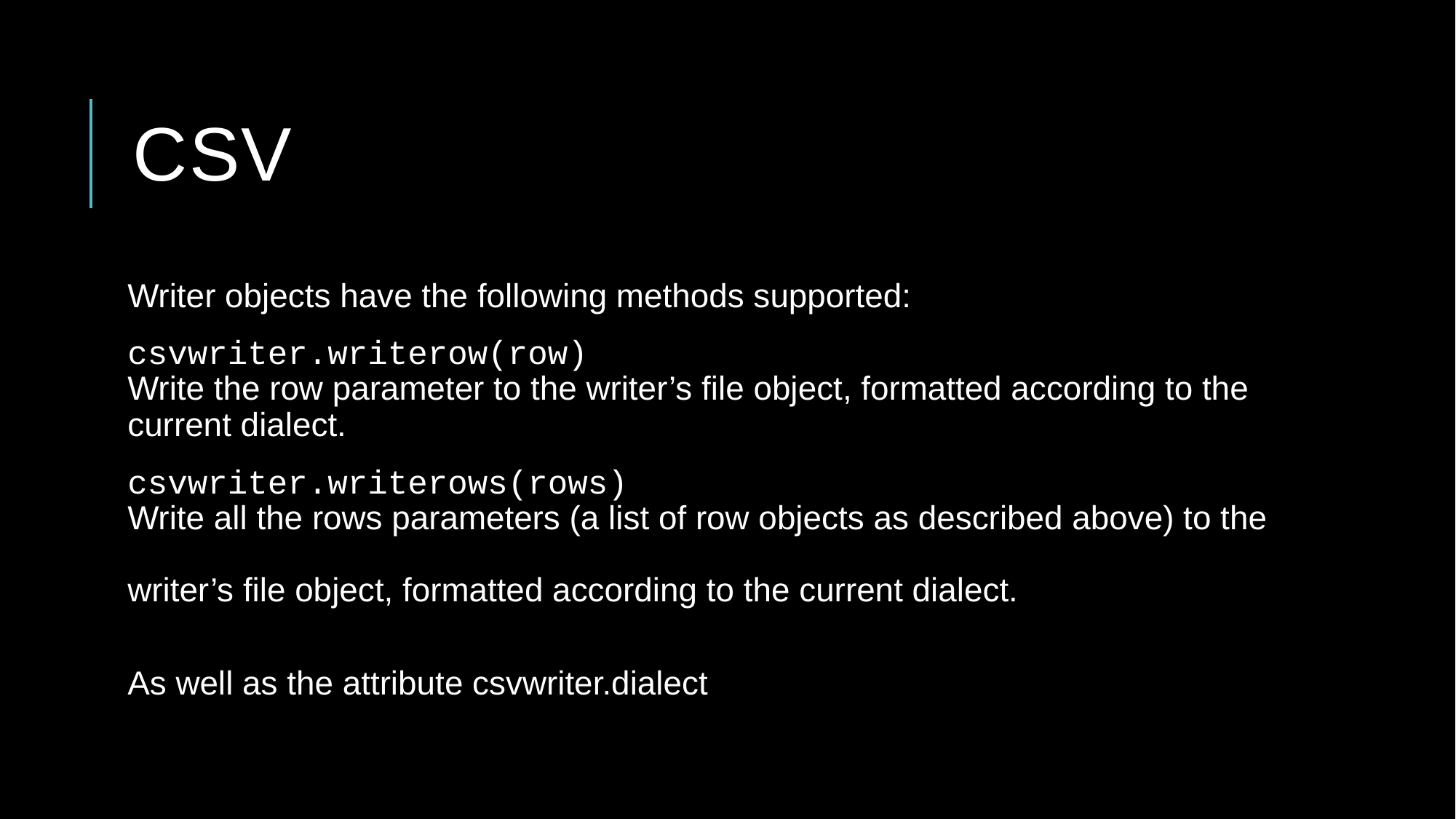

# CSV
Writer objects have the following methods supported:
csvwriter.writerow(row)
Write the row parameter to the writer’s file object, formatted according to the current dialect.
csvwriter.writerows(rows)
Write all the rows parameters (a list of row objects as described above) to the
writer’s file object, formatted according to the current dialect.
As well as the attribute csvwriter.dialect